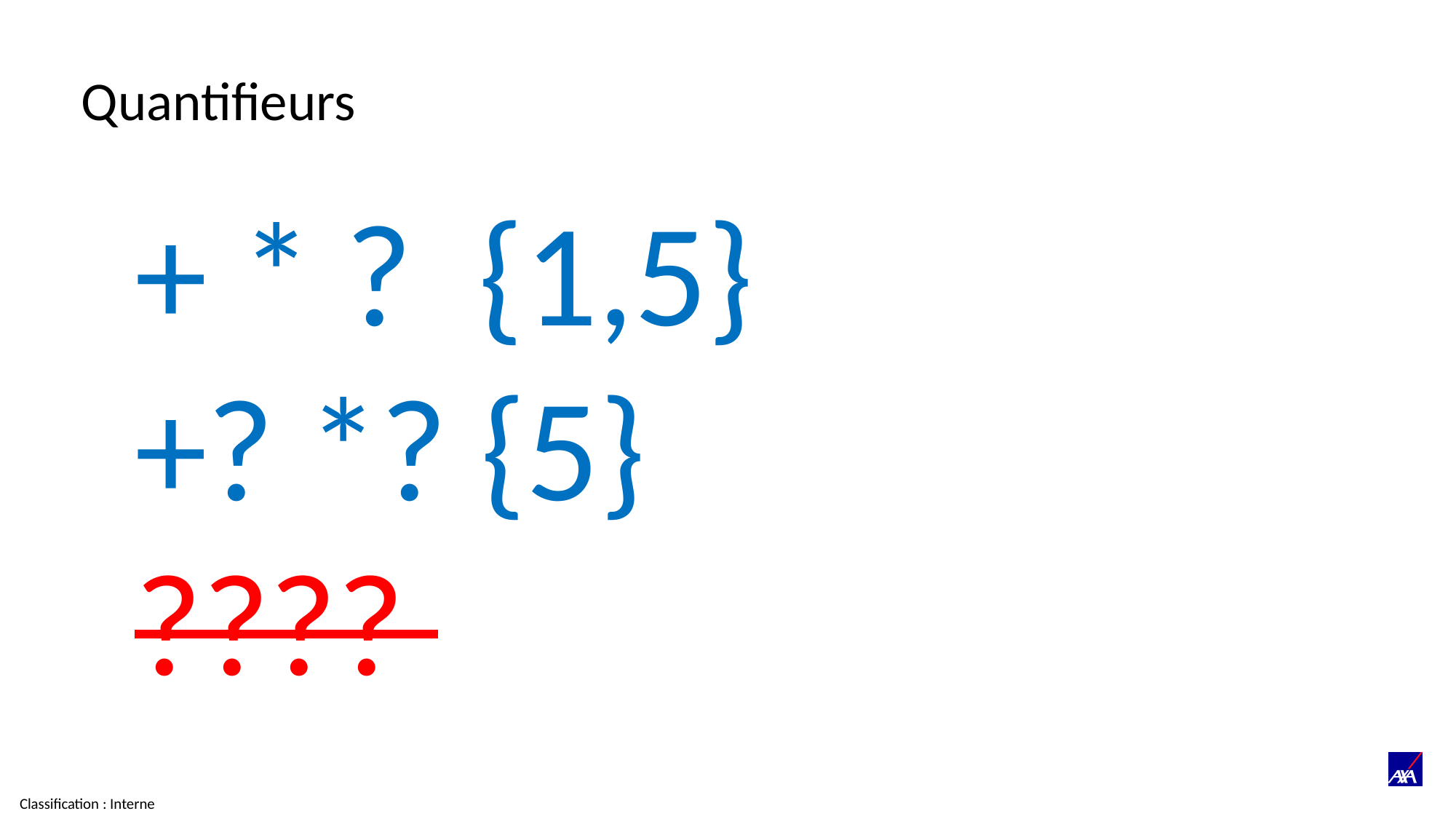

Quantifieurs
+ * ?  {1,5}
+? *? {5}
????